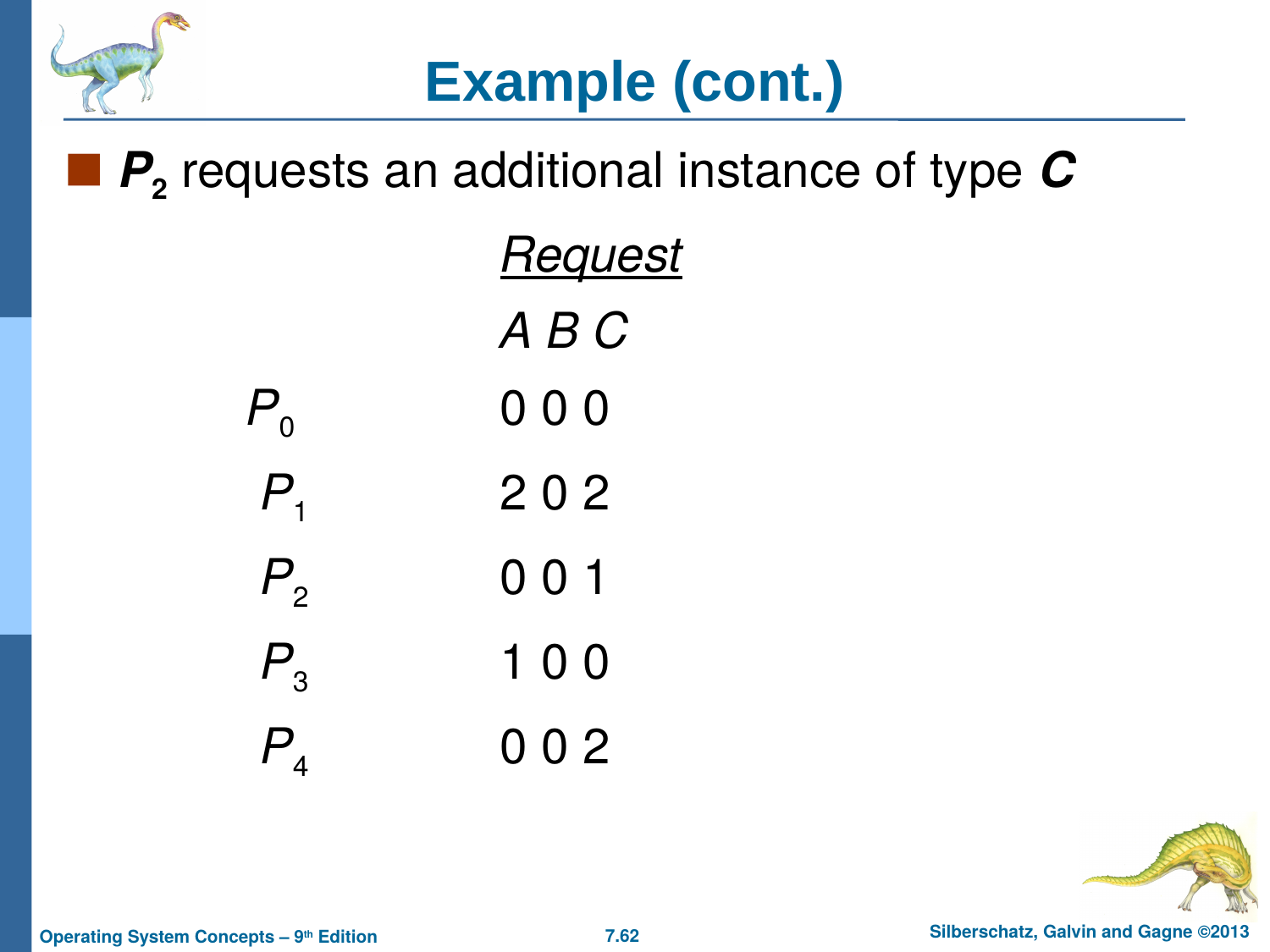

# Example (cont.)
P2 requests an additional instance of type C
				Request
				A B C
	 	P0		0 0 0
		 P1		2 0 2
		 P2		0 0 1
		 P3		1 0 0
		 P4		0 0 2